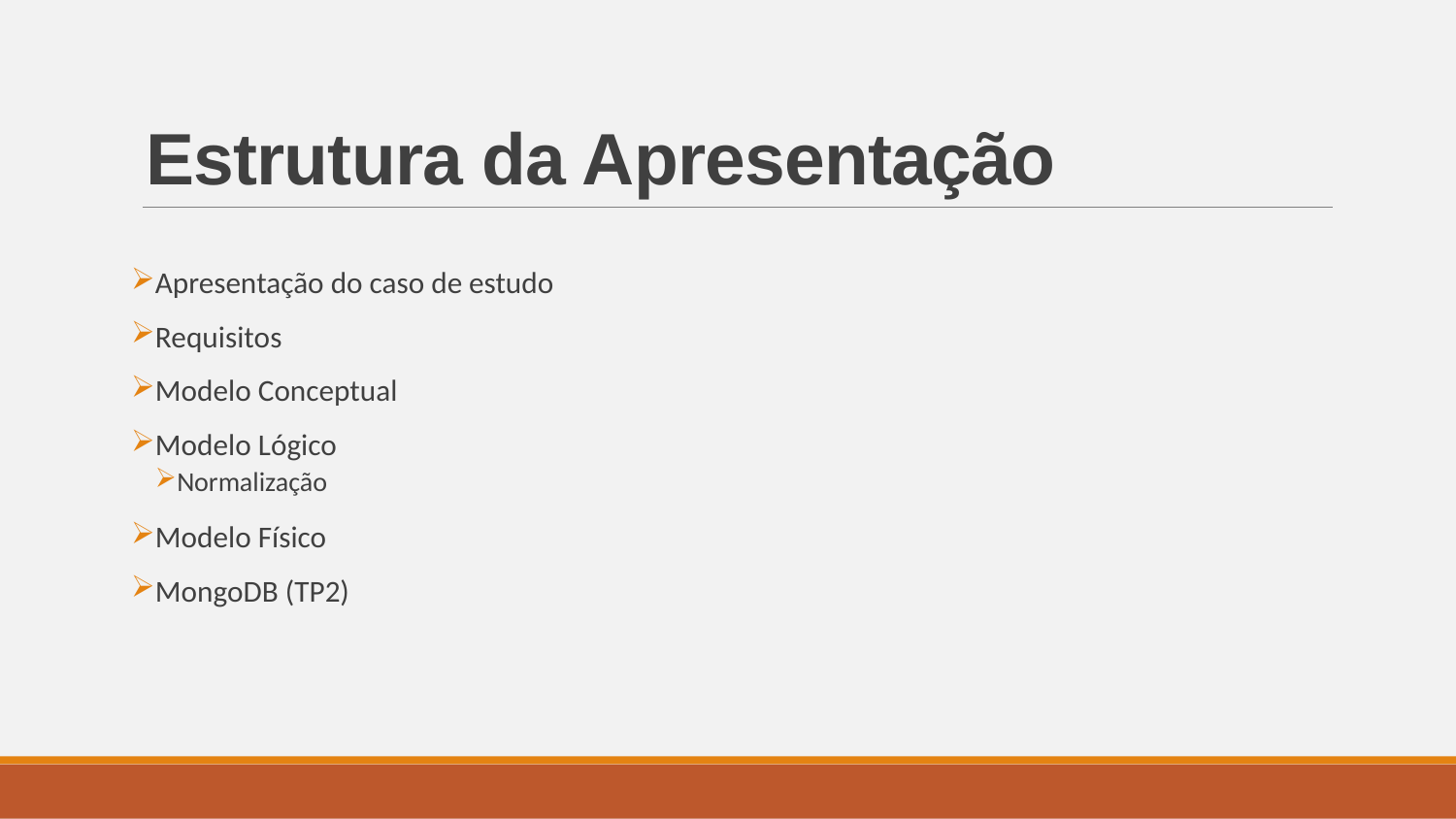

# Estrutura da Apresentação
Apresentação do caso de estudo
Requisitos
Modelo Conceptual
Modelo Lógico
Normalização
Modelo Físico
MongoDB (TP2)